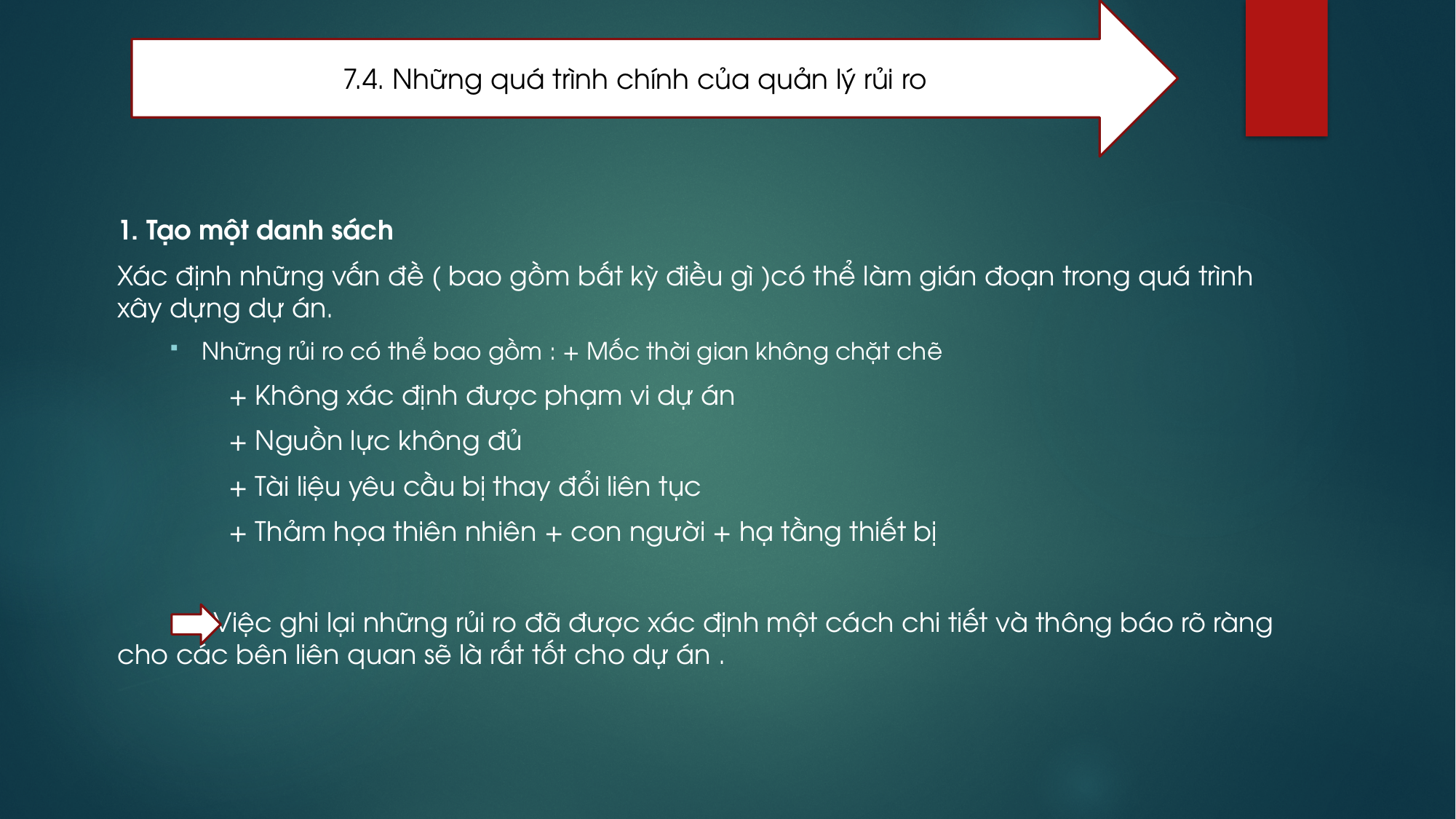

7.4. Những quá trình chính của quản lý rủi ro
1. Tạo một danh sách
Xác định những vấn đề ( bao gồm bất kỳ điều gì )có thể làm gián đoạn trong quá trình xây dựng dự án.
Những rủi ro có thể bao gồm : + Mốc thời gian không chặt chẽ
								  + Không xác định được phạm vi dự án
								  + Nguồn lực không đủ
								  + Tài liệu yêu cầu bị thay đổi liên tục
								  + Thảm họa thiên nhiên + con người + hạ tầng thiết bị

		Việc ghi lại những rủi ro đã được xác định một cách chi tiết và thông báo rõ ràng cho các bên liên quan sẽ là rất tốt cho dự án .